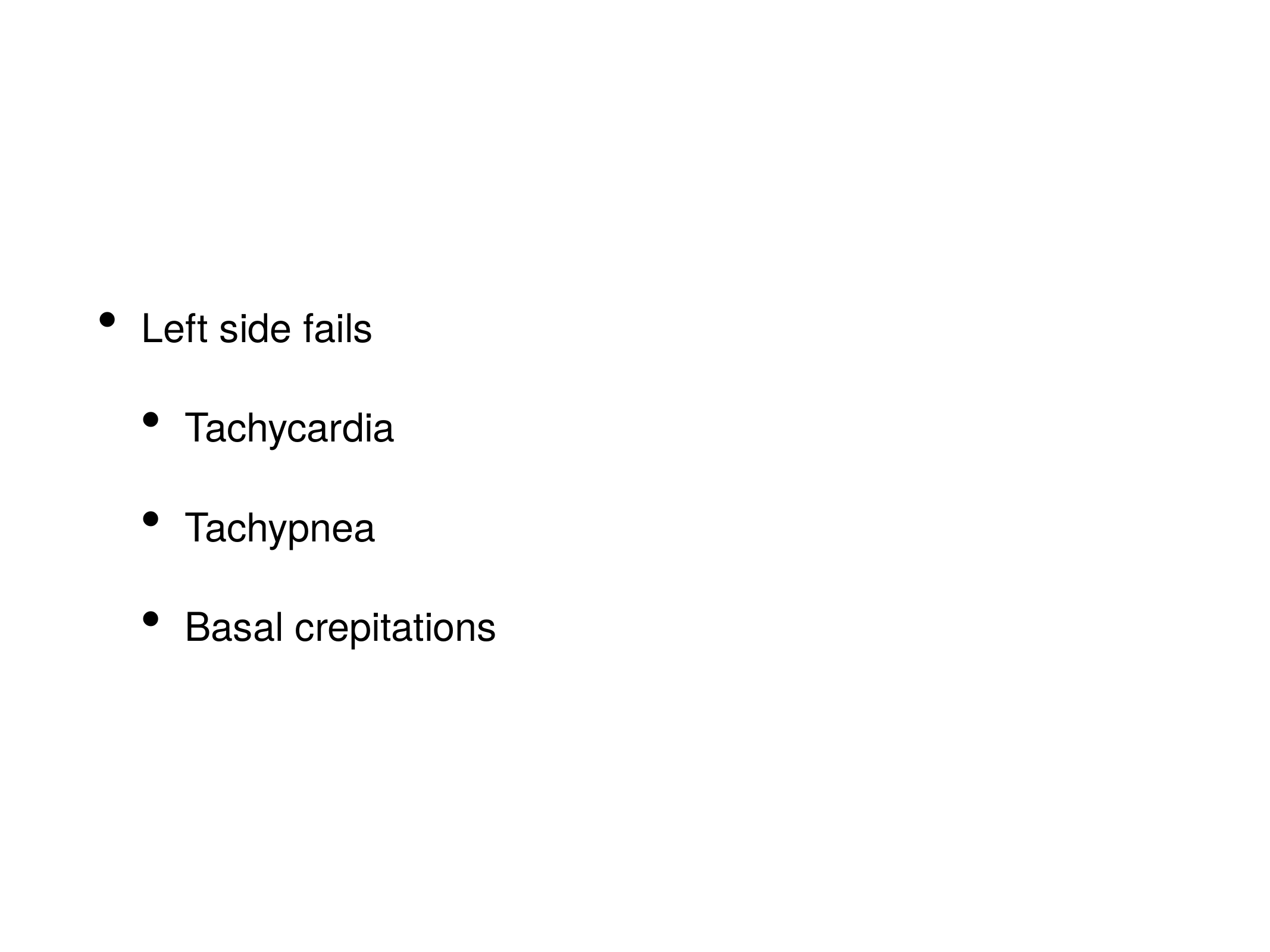

Left side fails
Tachycardia
Tachypnea
Basal crepitations